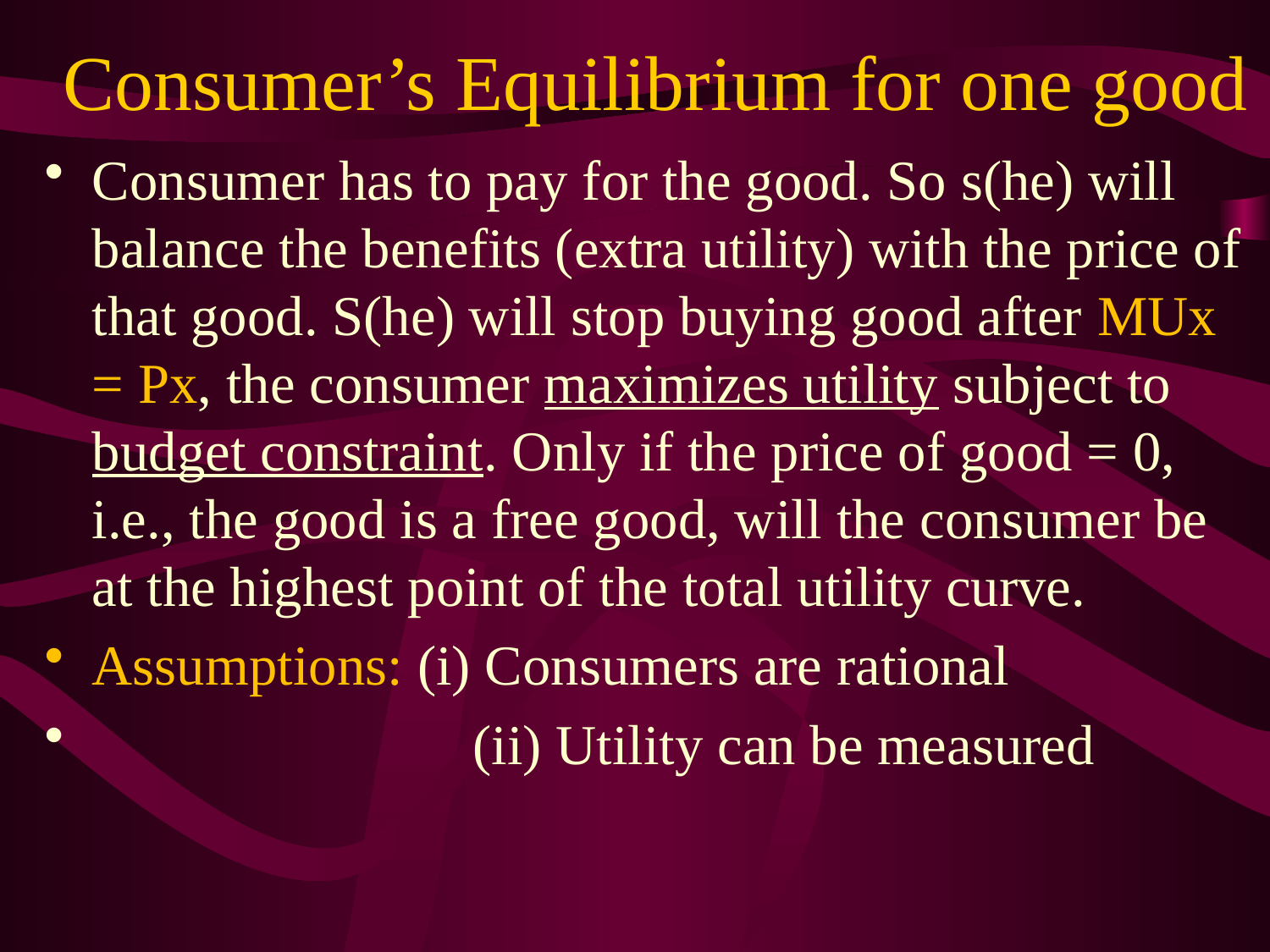

# Consumer’s Equilibrium for one good
Consumer has to pay for the good. So s(he) will balance the benefits (extra utility) with the price of that good. S(he) will stop buying good after MUx = Px, the consumer maximizes utility subject to budget constraint. Only if the price of good = 0, i.e., the good is a free good, will the consumer be at the highest point of the total utility curve.
Assumptions: (i) Consumers are rational
			(ii) Utility can be measured